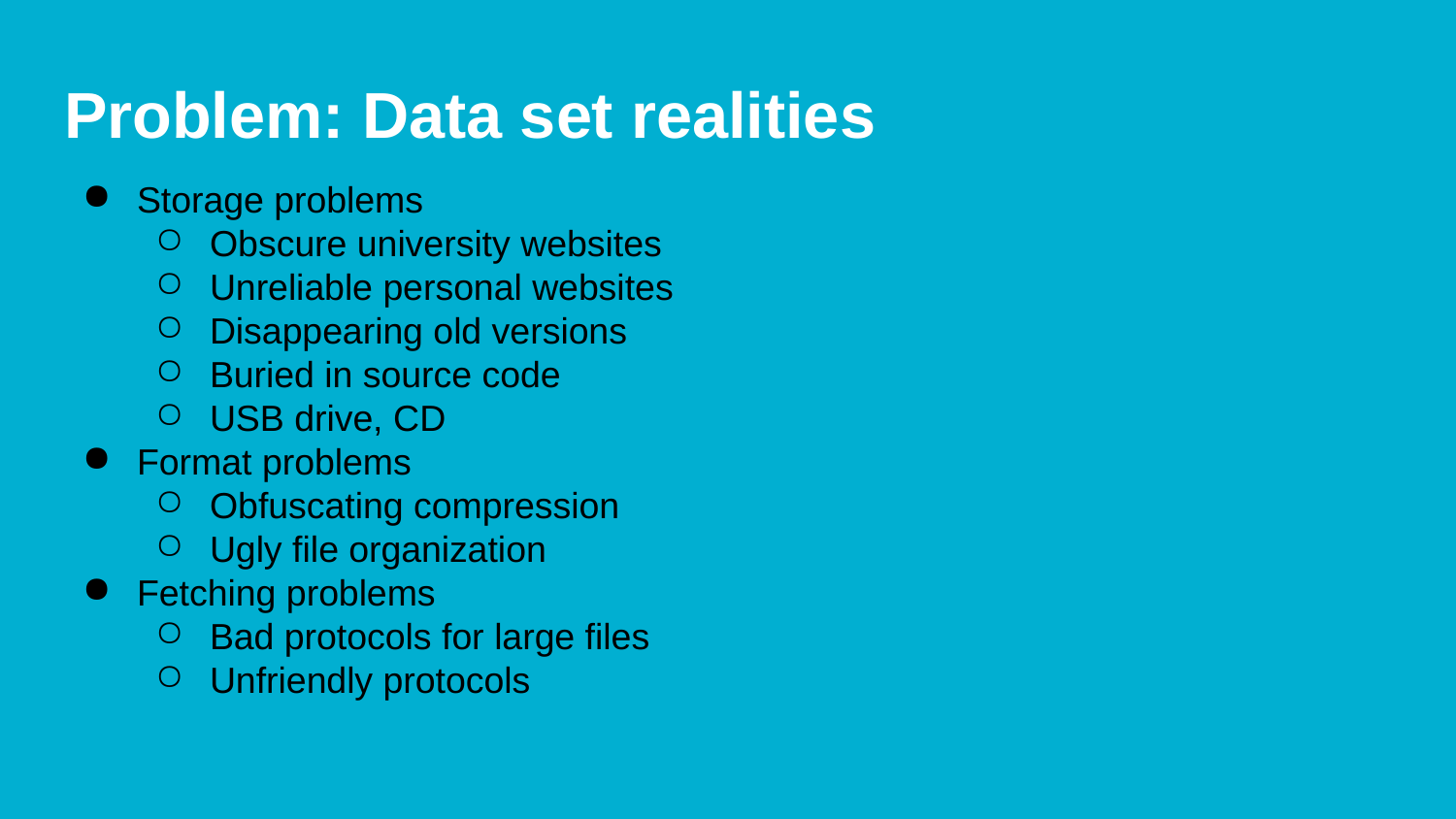

# Problem: Data set realities
Storage problems
Obscure university websites
Unreliable personal websites
Disappearing old versions
Buried in source code
USB drive, CD
Format problems
Obfuscating compression
Ugly file organization
Fetching problems
Bad protocols for large files
Unfriendly protocols